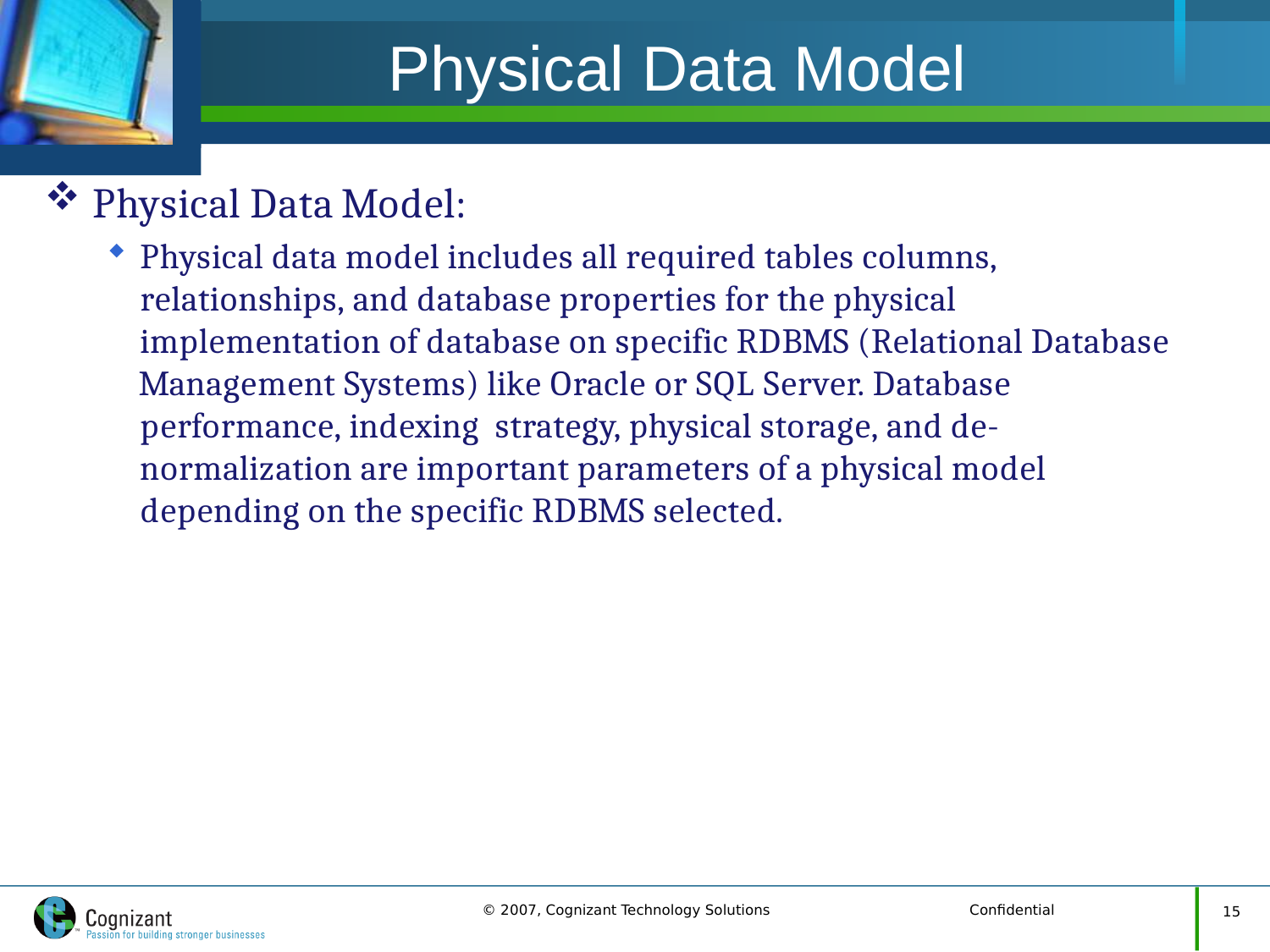

# Physical Data Model
Physical Data Model:
Physical data model includes all required tables columns,  relationships, and database properties for the physical  implementation of database on specific RDBMS (Relational Database Management Systems) like Oracle or SQL Server. Database performance, indexing  strategy, physical storage, and de-normalization are important parameters of a physical model depending on the specific RDBMS selected.

15